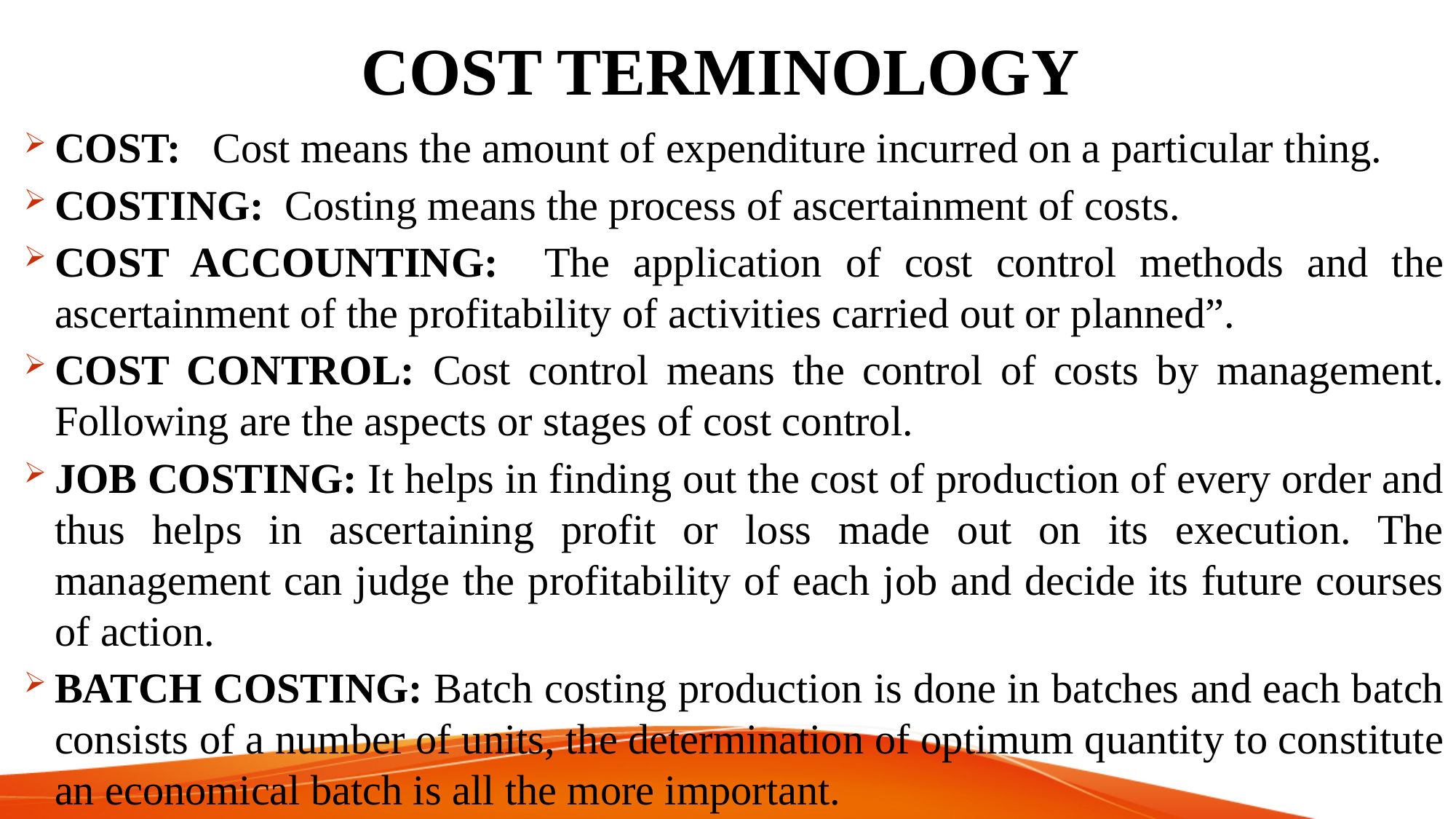

# COST TERMINOLOGY

COST:   Cost means the amount of expenditure incurred on a particular thing.
COSTING:  Costing means the process of ascertainment of costs.
COST ACCOUNTING:  The application of cost control methods and the ascertainment of the profitability of activities carried out or planned”.
COST CONTROL: Cost control means the control of costs by management. Following are the aspects or stages of cost control.
JOB COSTING: It helps in finding out the cost of production of every order and thus helps in ascertaining profit or loss made out on its execution. The management can judge the profitability of each job and decide its future courses of action.
BATCH COSTING: Batch costing production is done in batches and each batch consists of a number of units, the determination of optimum quantity to constitute an economical batch is all the more important.
7